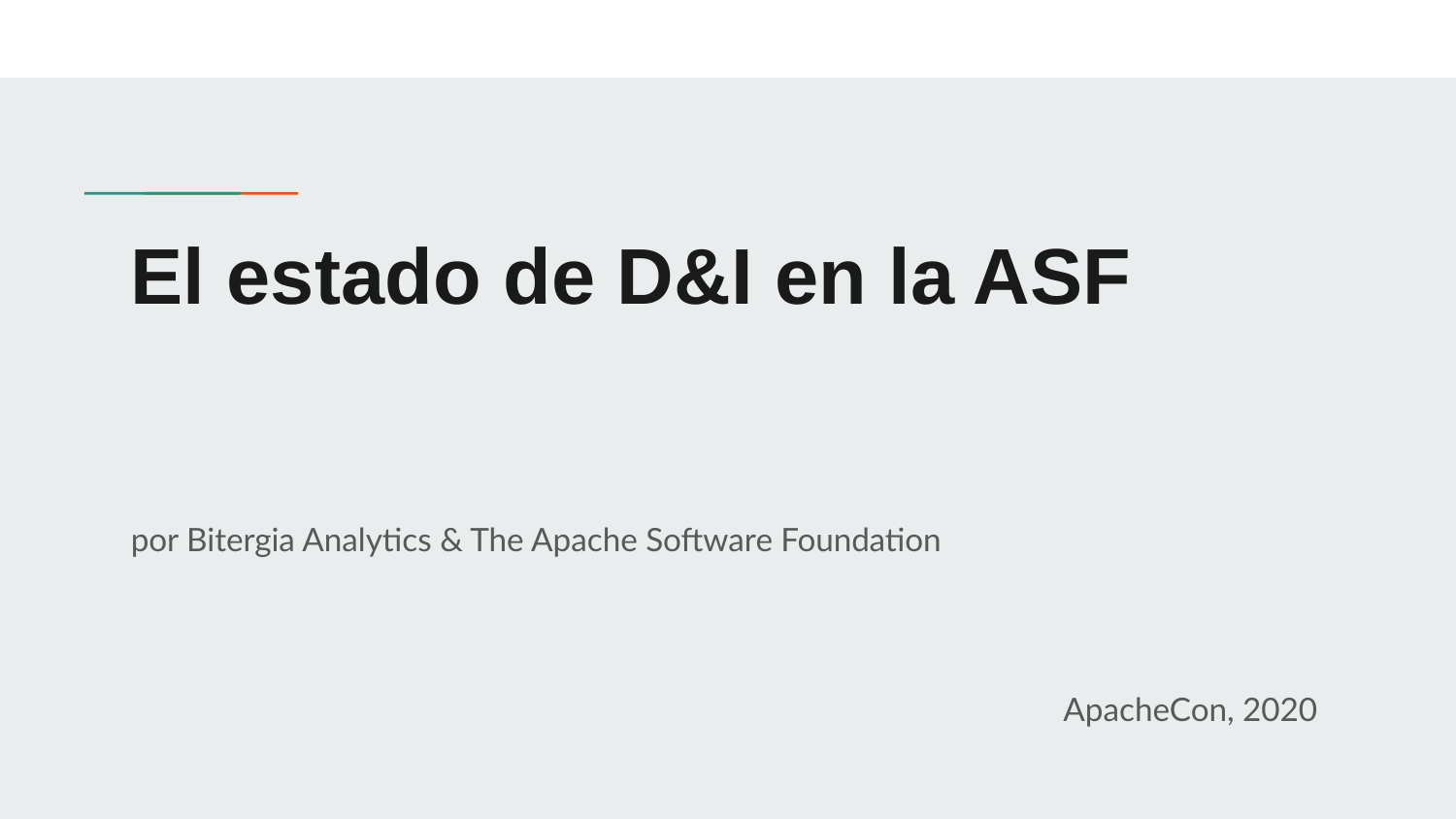

# El estado de D&I en la ASF
por Bitergia Analytics & The Apache Software Foundation
ApacheCon, 2020